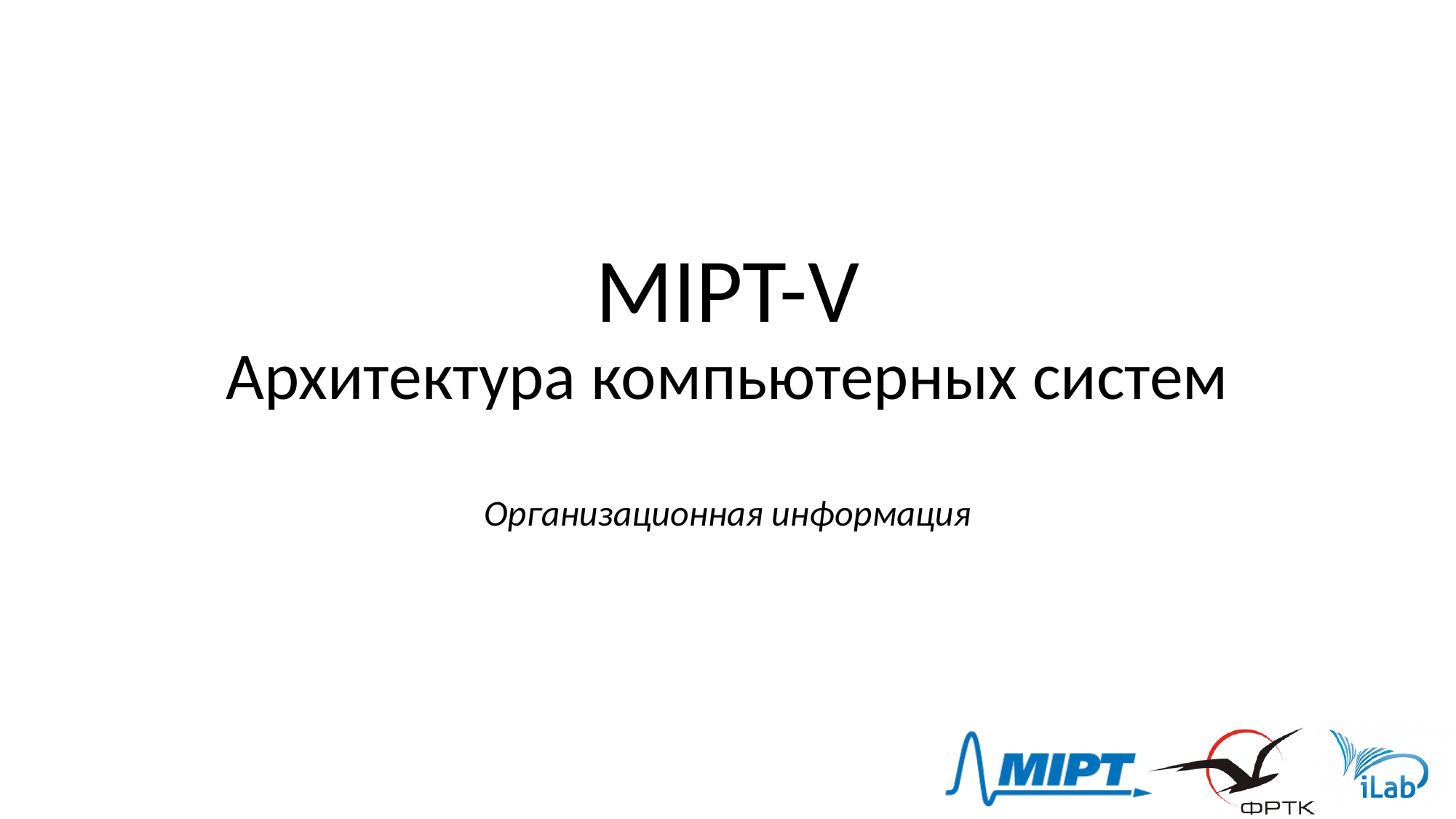

# MIPT-V Архитектура компьютерных систем

Организационная информация
1